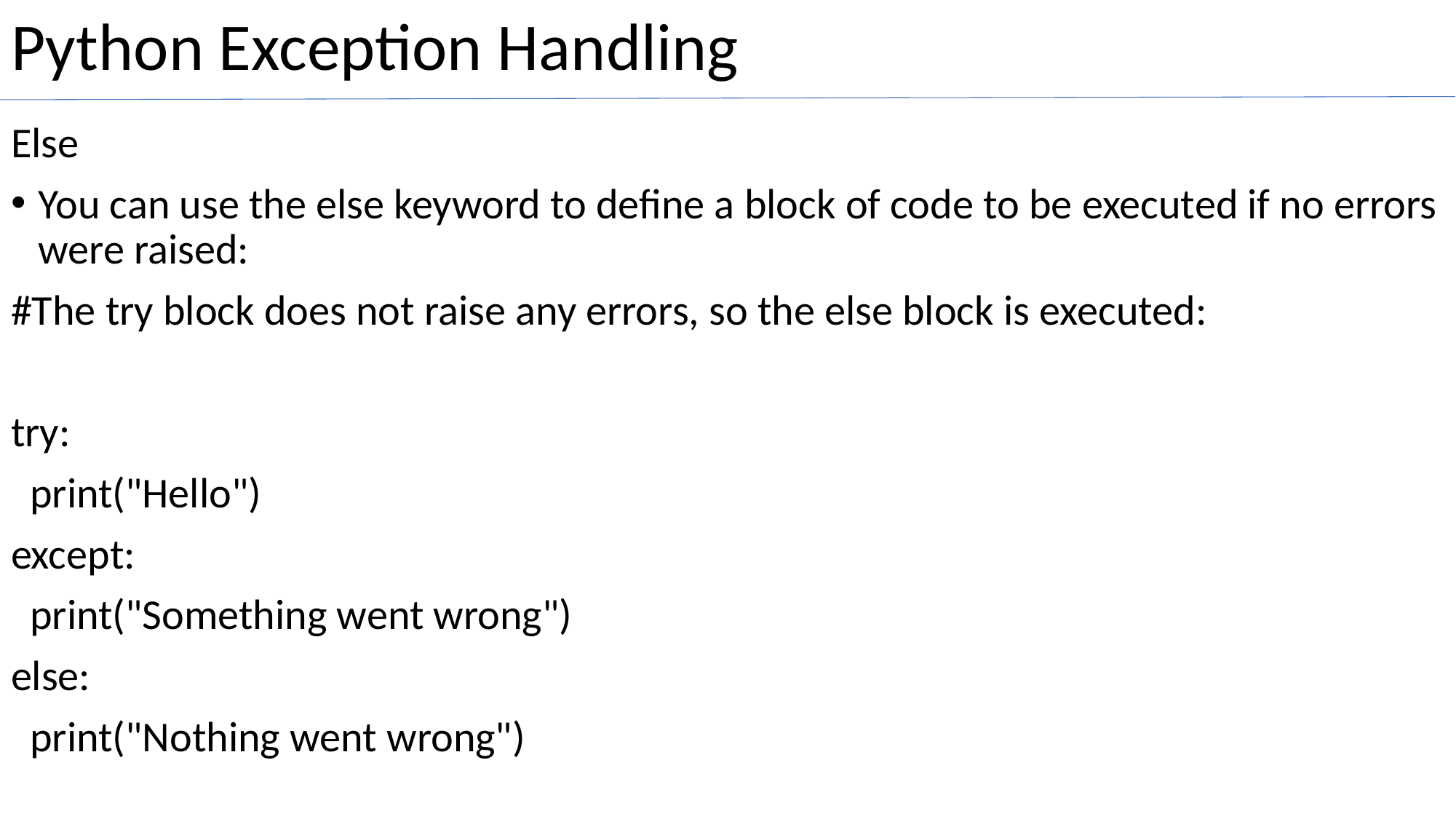

# Python Exception Handling
Else
You can use the else keyword to define a block of code to be executed if no errors were raised:
#The try block does not raise any errors, so the else block is executed:

try:
  print("Hello")
except:
  print("Something went wrong")
else:
  print("Nothing went wrong")